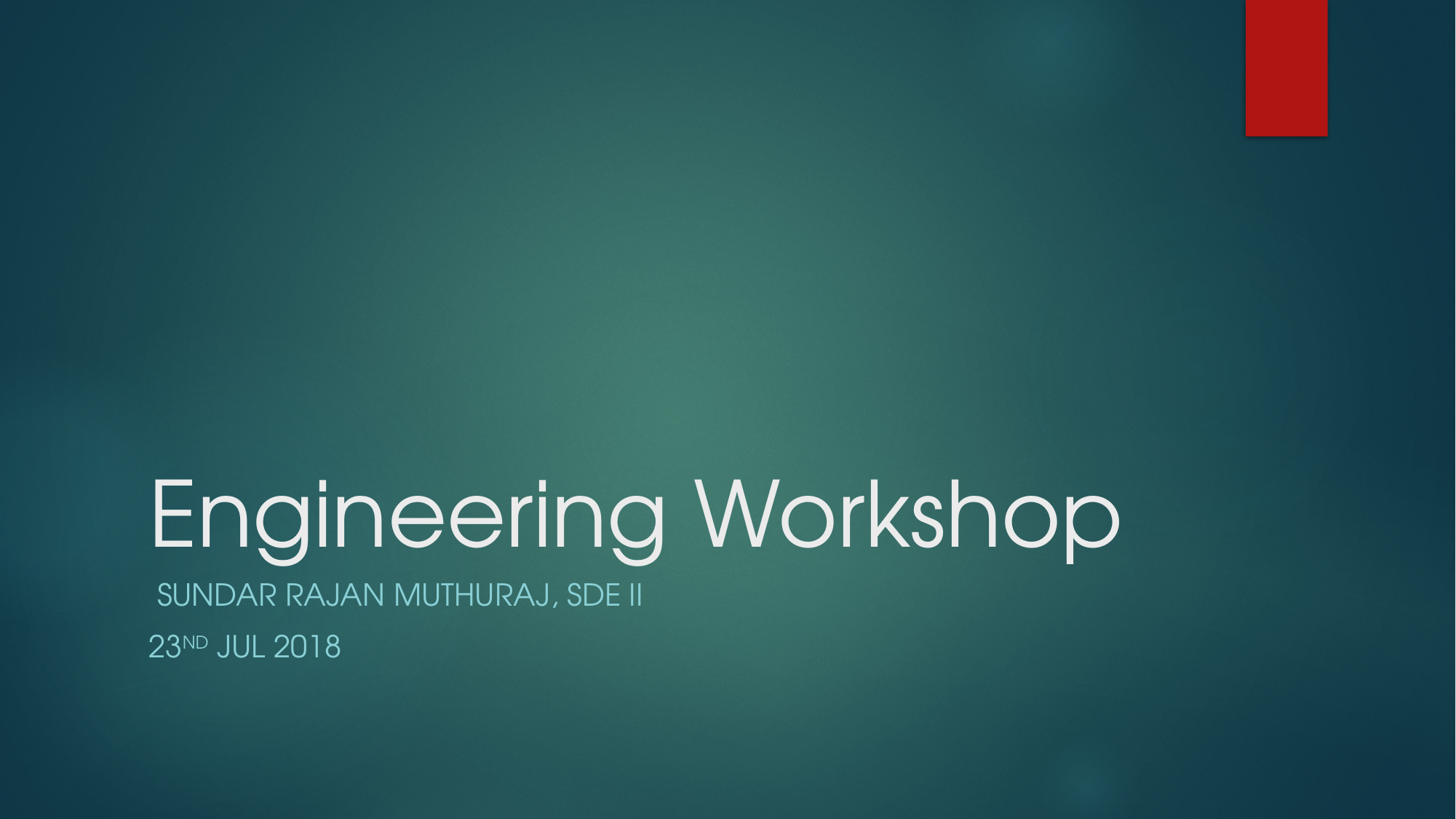

# Engineering Workshop
 SUNDAR RAJAN MUTHURAJ, SDE II
23ND JUL 2018